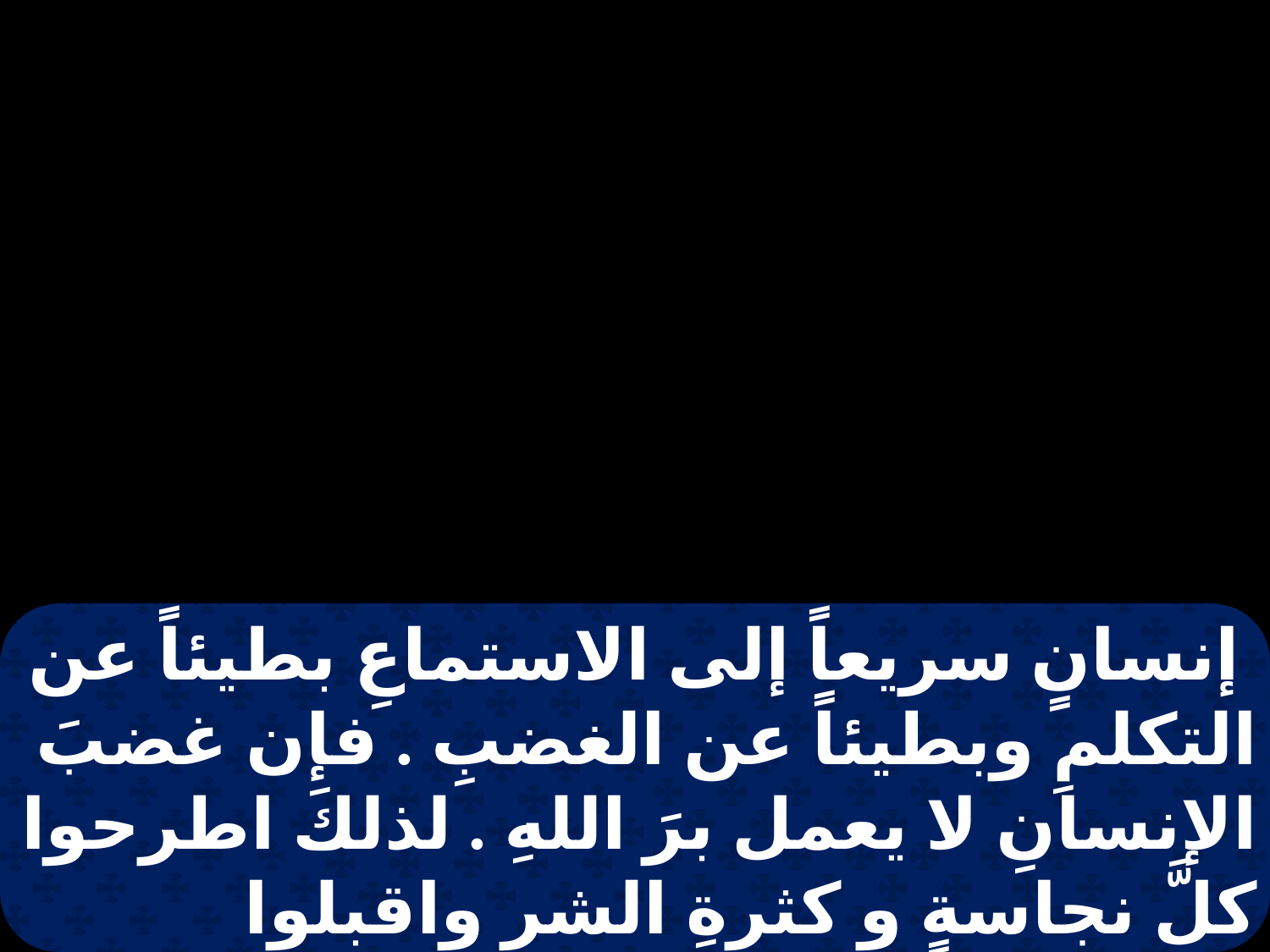

إنسانٍ سريعاً إلى الاستماعِ بطيئاً عن التكلمِ وبطيئاً عن الغضبِ . فإن غضبَ الإنسانِ لا يعمل برَ اللهِ . لذلكَ اطرحوا كلَّ نجاسةٍ و كثرةِ الشرِ واقبلوا بوداعةٍ الكلمة المغروسة فيكم القادرة أن تخلص نفوسَكُم